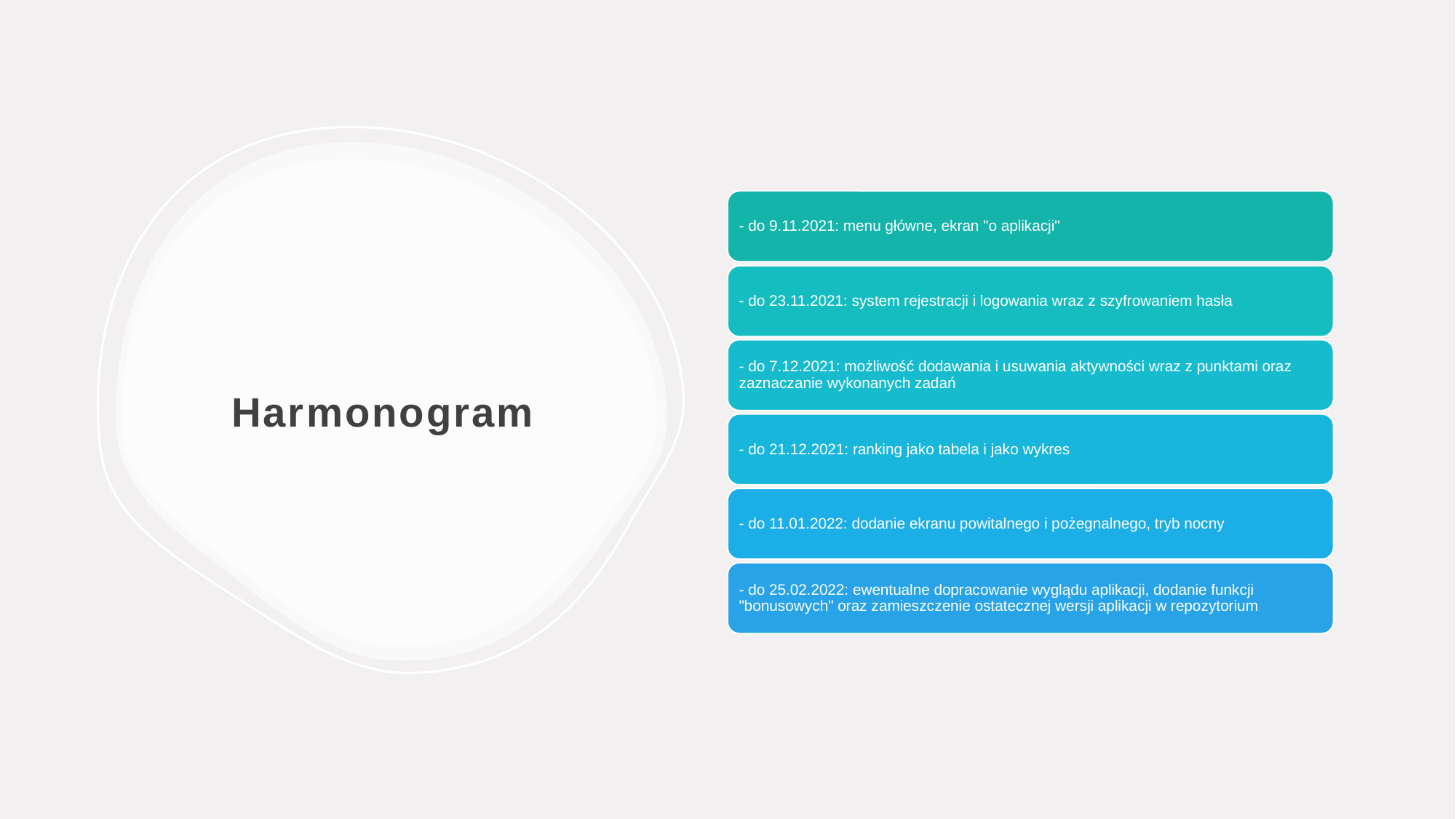

- do 9.11.2021: menu główne, ekran "o aplikacji"
- do 23.11.2021: system rejestracji i logowania wraz z szyfrowaniem hasła
- do 7.12.2021: możliwość dodawania i usuwania aktywności wraz z punktami oraz zaznaczanie wykonanych zadań
- do 21.12.2021: ranking jako tabela i jako wykres
- do 11.01.2022: dodanie ekranu powitalnego i pożegnalnego, tryb nocny
- do 25.02.2022: ewentualne dopracowanie wyglądu aplikacji, dodanie funkcji "bonusowych" oraz zamieszczenie ostatecznej wersji aplikacji w repozytorium

# Harmonogram